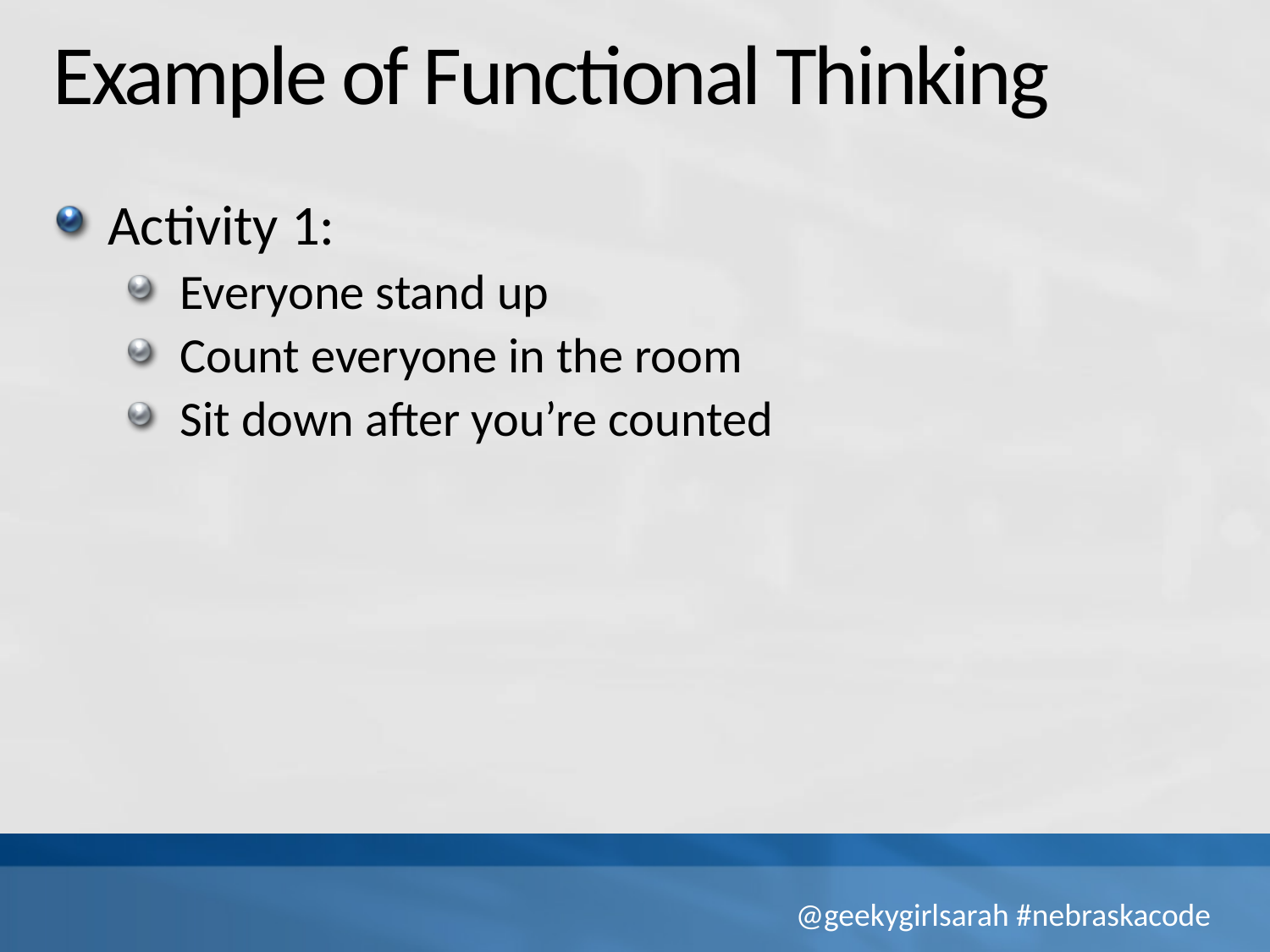

# Example of Functional Thinking
Activity 1:
Everyone stand up
Count everyone in the room
Sit down after you’re counted